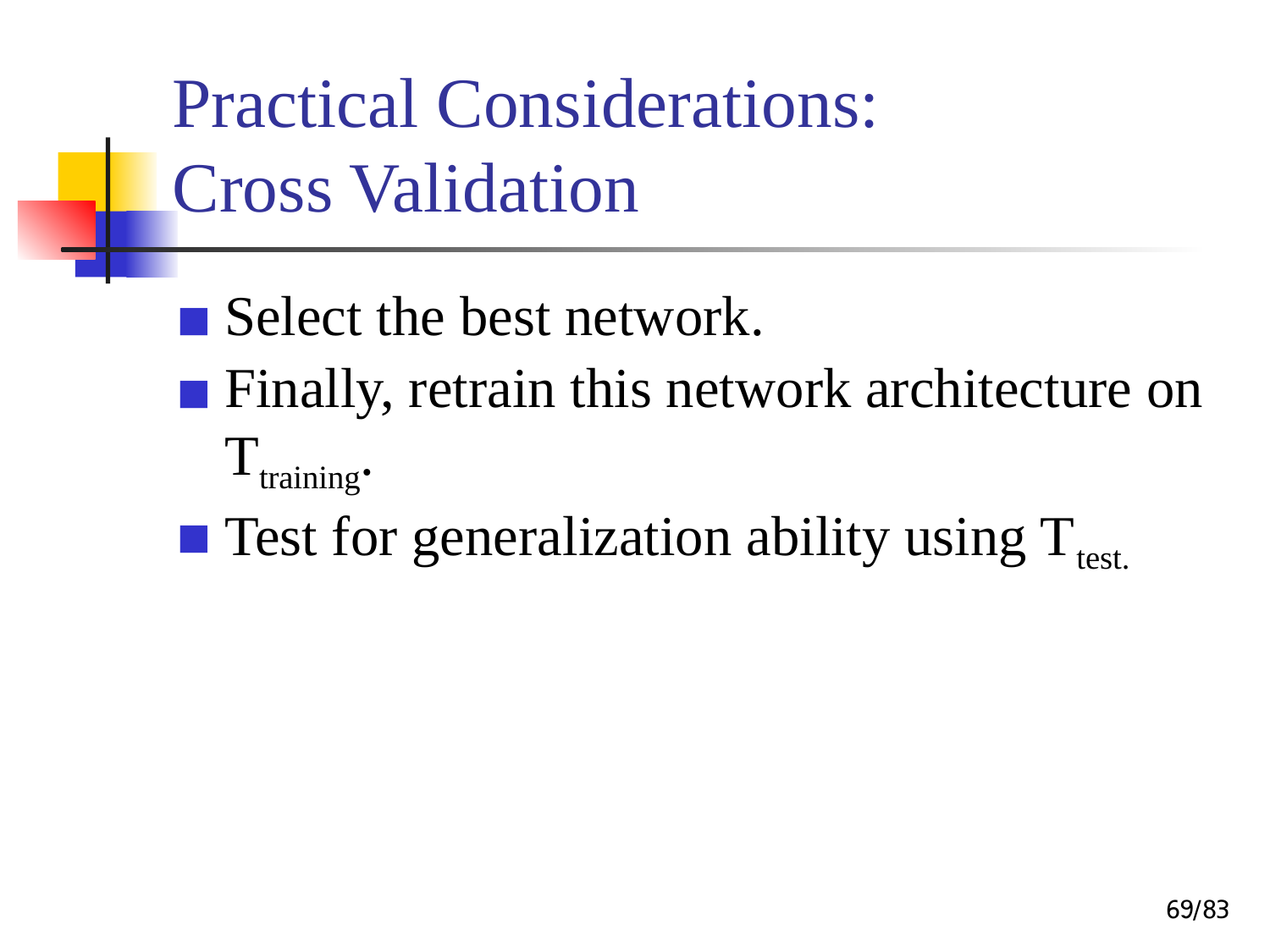

# Practical Considerations: Cross Validation
Select the best network.
Finally, retrain this network architecture on Ttraining.
Test for generalization ability using Ttest.
69/83